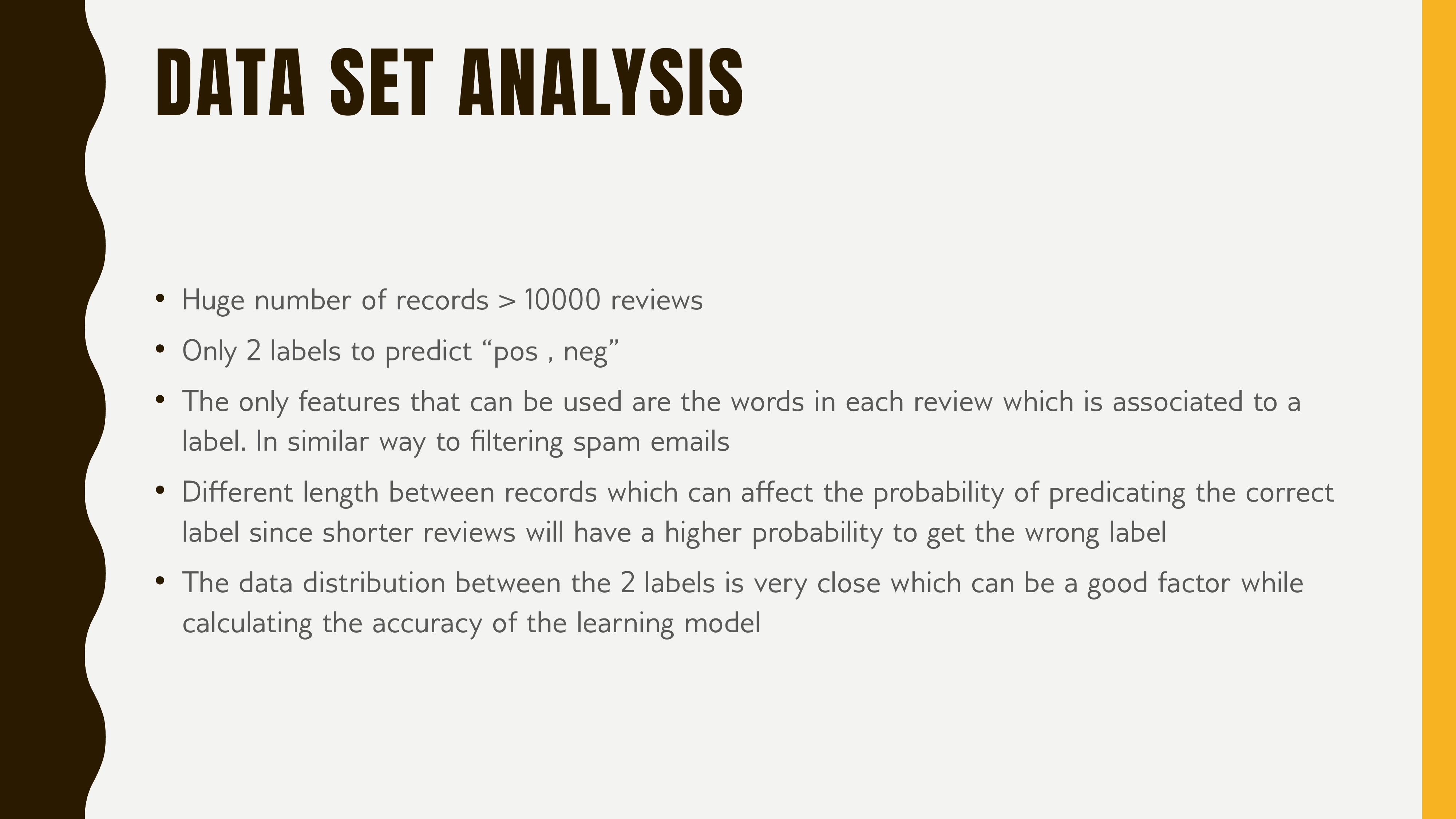

# Data set analysis
Huge number of records > 10000 reviews
Only 2 labels to predict “pos , neg”
The only features that can be used are the words in each review which is associated to a label. In similar way to filtering spam emails
Different length between records which can affect the probability of predicating the correct label since shorter reviews will have a higher probability to get the wrong label
The data distribution between the 2 labels is very close which can be a good factor while calculating the accuracy of the learning model